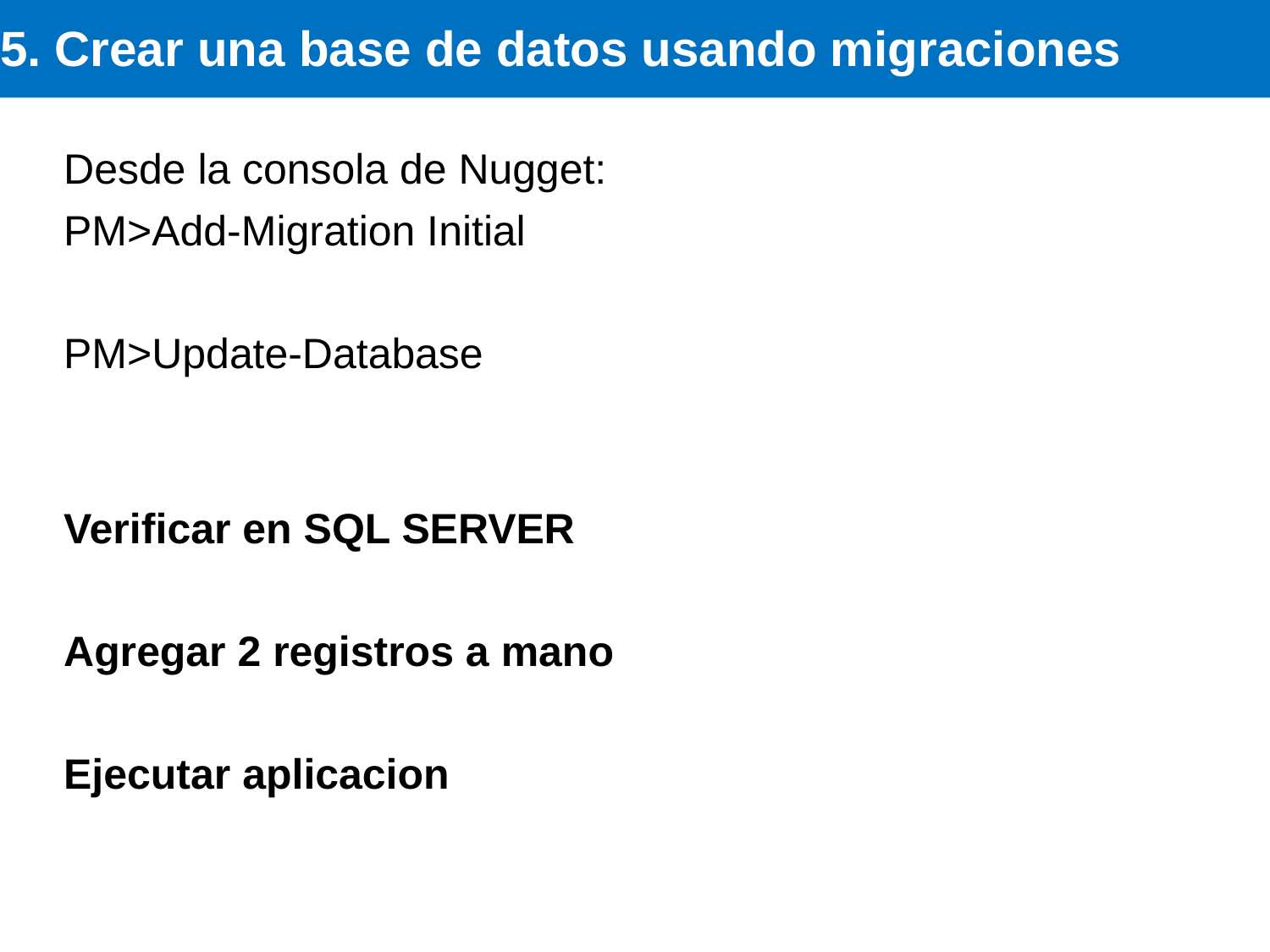

# 5. Crear una base de datos usando migraciones
Desde la consola de Nugget:
PM>Add-Migration Initial

PM>Update-Database

Verificar en SQL SERVER

Agregar 2 registros a mano

Ejecutar aplicacion